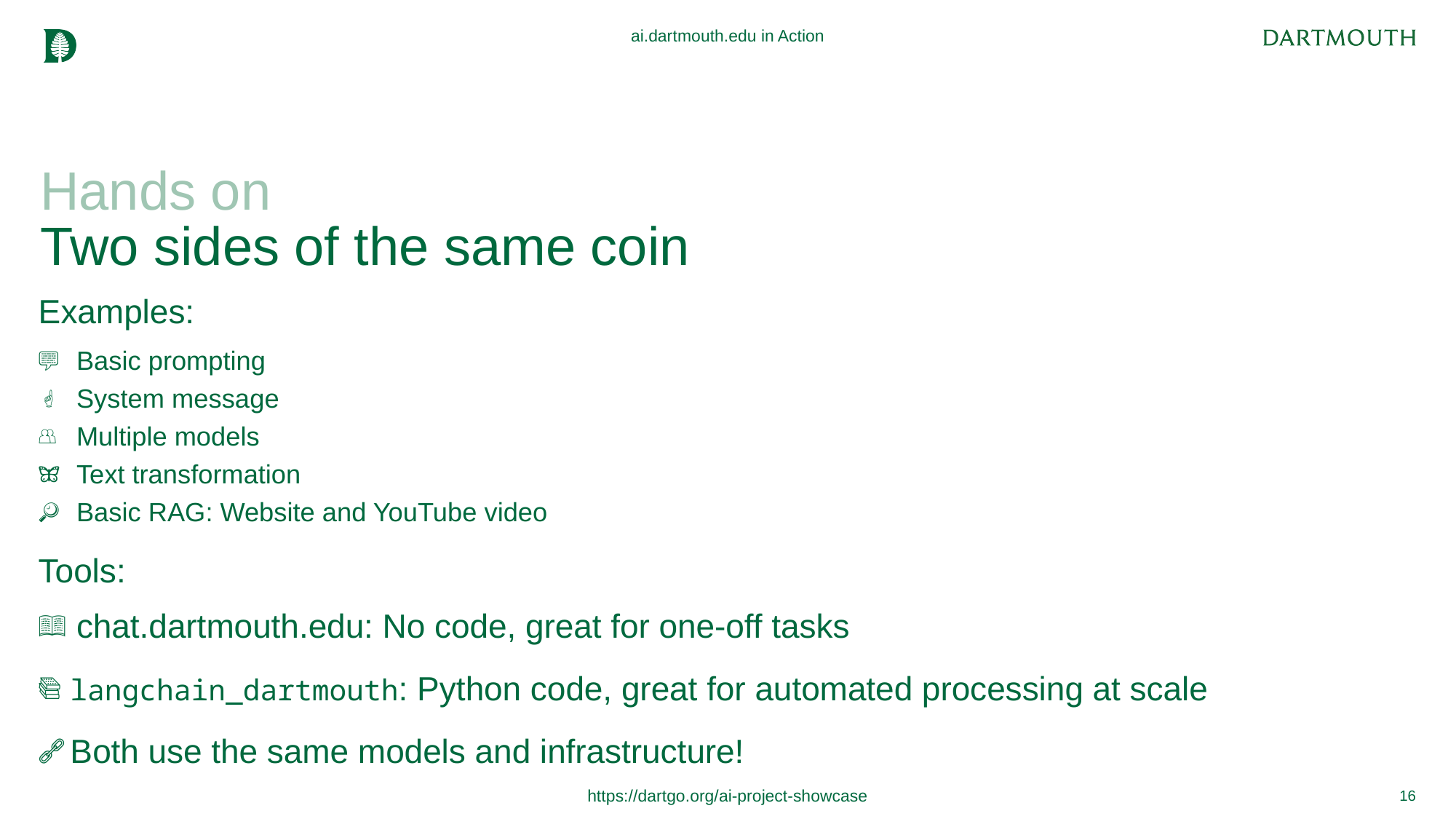

ai.dartmouth.edu in Action
# Hands on Two sides of the same coin
Examples:
Basic prompting
System message
Multiple models
Text transformation
Basic RAG: Website and YouTube video
Tools:
chat.dartmouth.edu: No code, great for one-off tasks
langchain_dartmouth: Python code, great for automated processing at scale
Both use the same models and infrastructure!

16